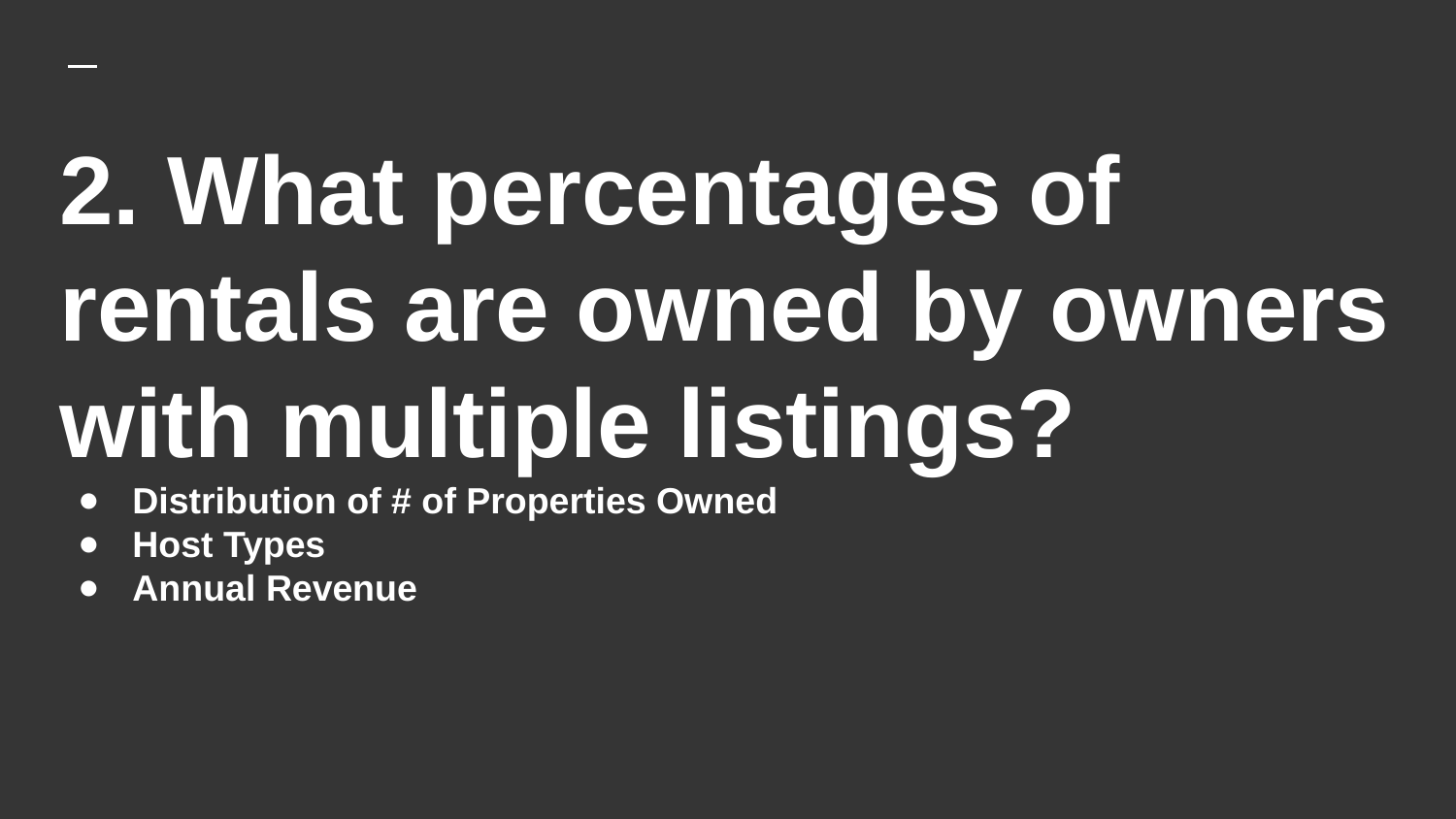

# 2. What percentages of rentals are owned by owners with multiple listings?
Distribution of # of Properties Owned
Host Types
Annual Revenue